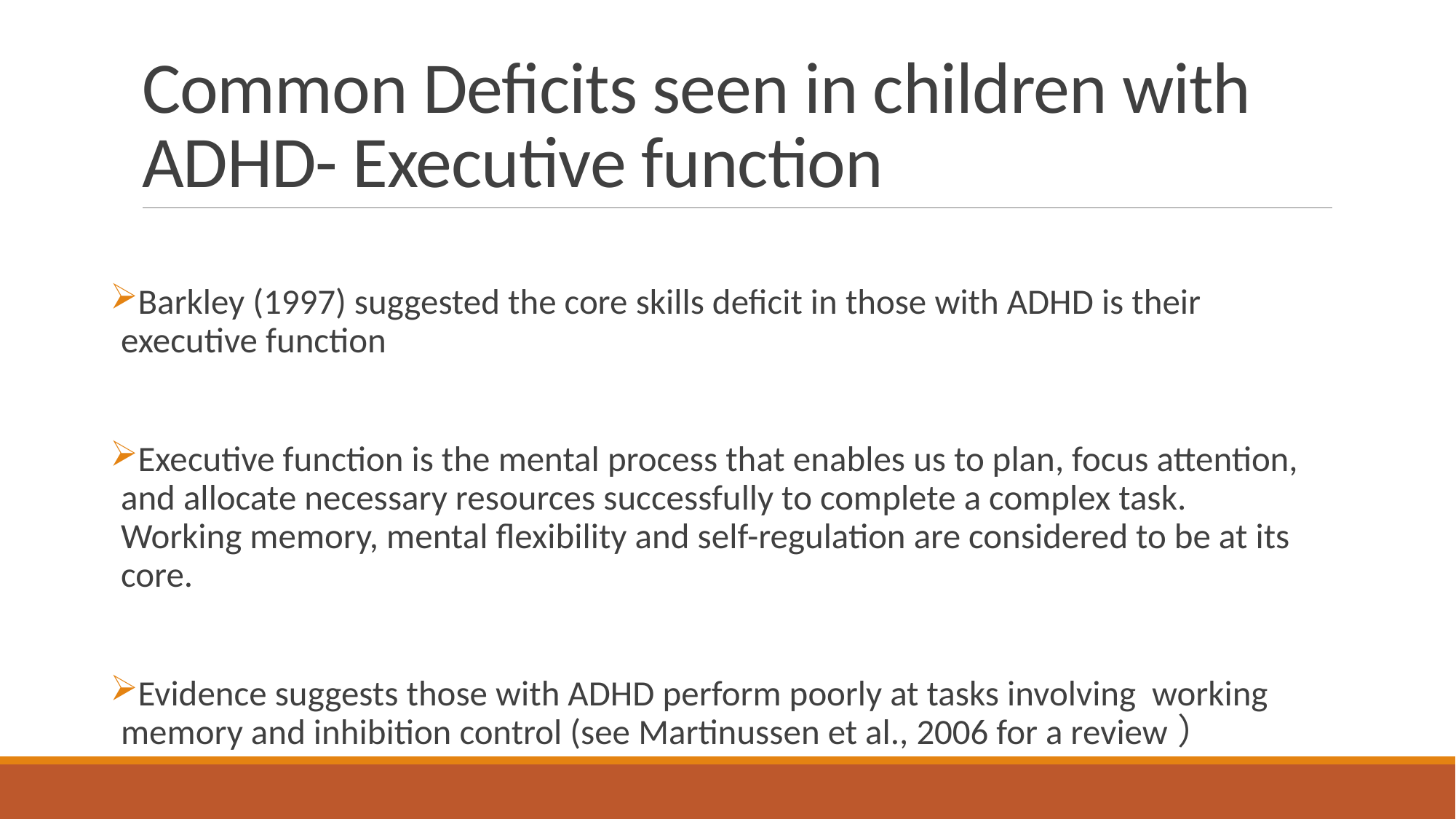

# Common Deficits seen in children with ADHD- Executive function
Barkley (1997) suggested the core skills deficit in those with ADHD is their executive function

Executive function is the mental process that enables us to plan, focus attention, and allocate necessary resources successfully to complete a complex task.  Working memory, mental flexibility and self-regulation are considered to be at its core.

Evidence suggests those with ADHD perform poorly at tasks involving  working memory and inhibition control (see Martinussen et al., 2006 for a review）